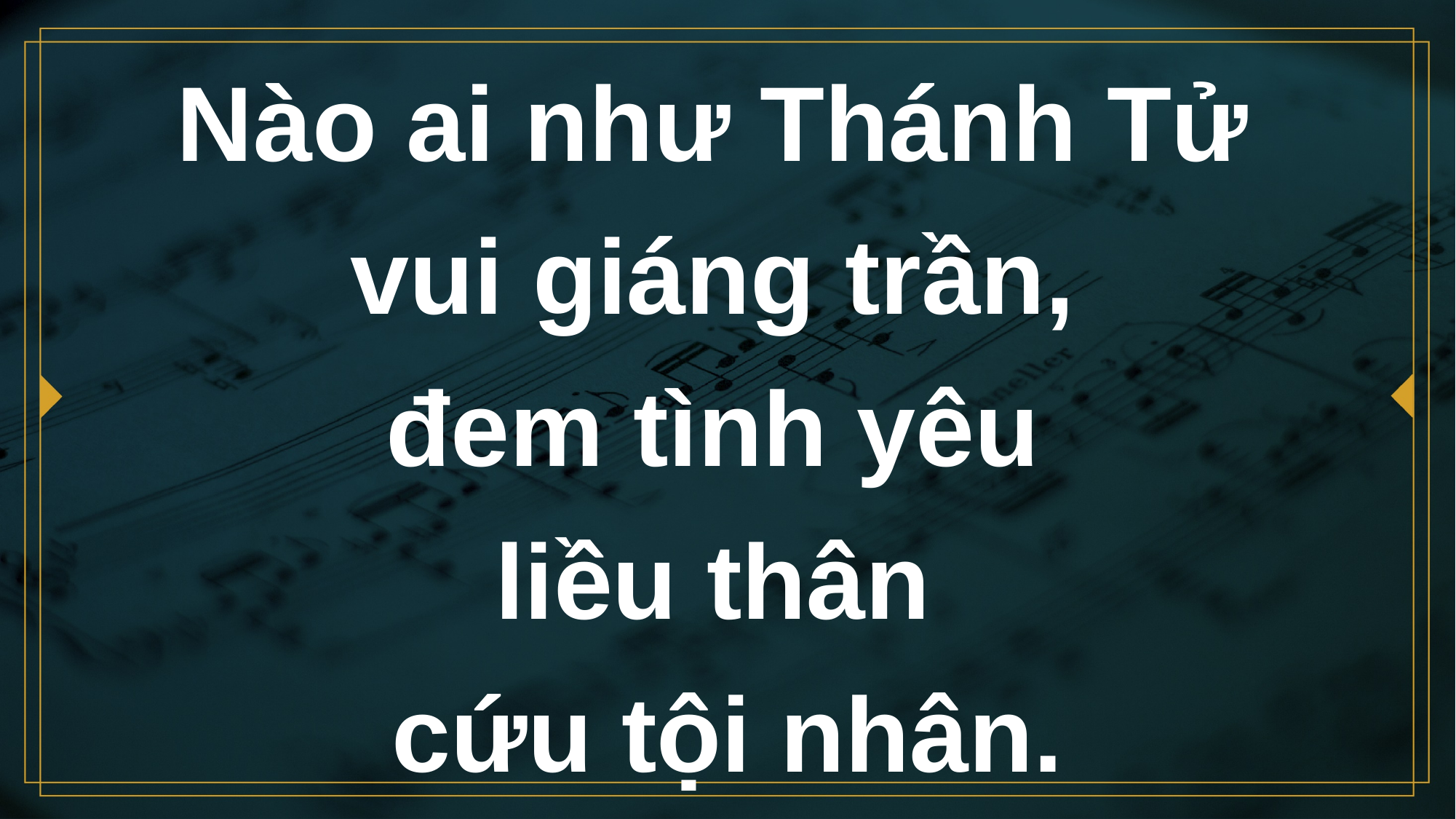

# Nào ai như Thánh Tử vui giáng trần, đem tình yêu liều thân cứu tội nhân.